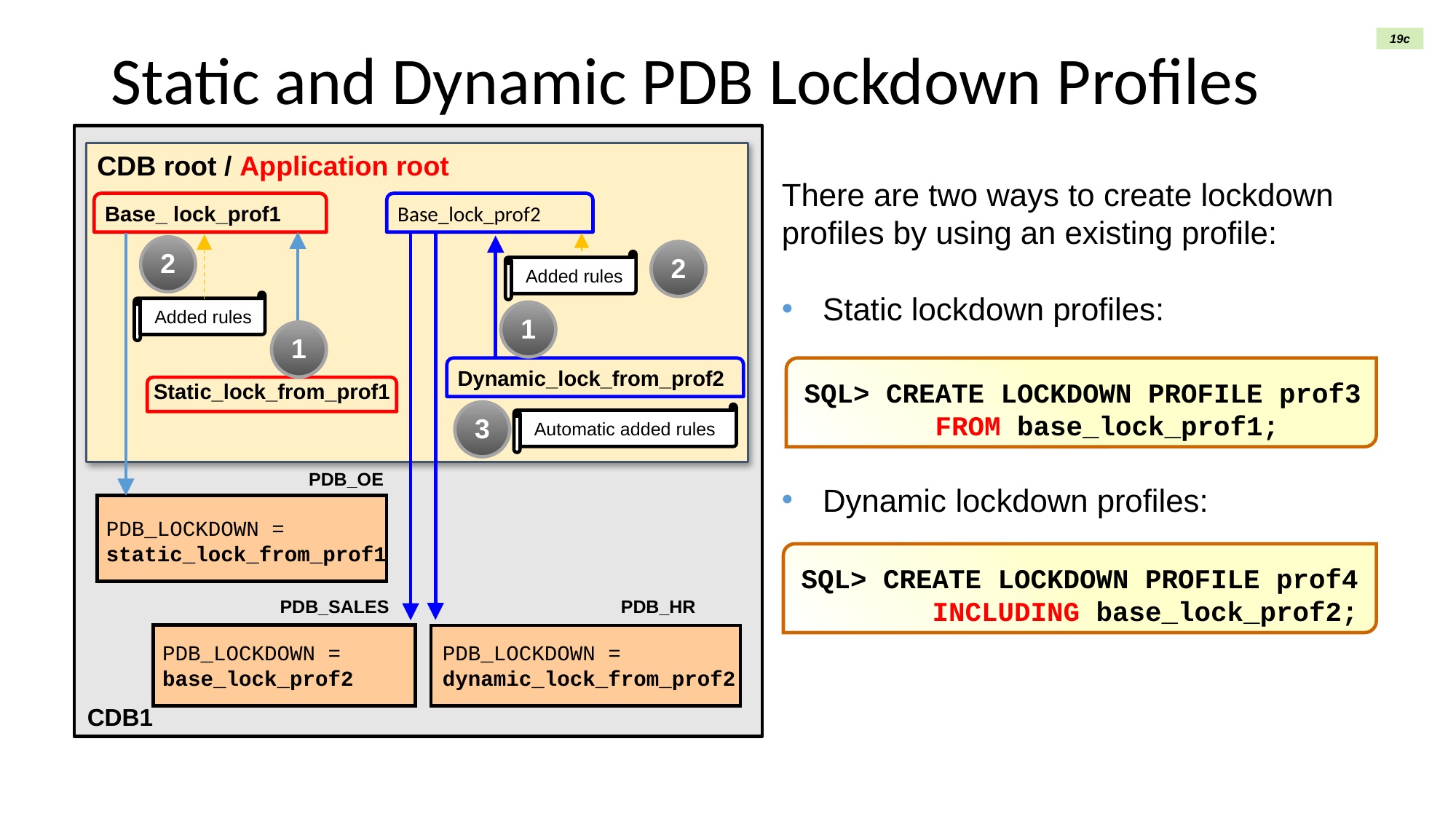

19c
# Static and Dynamic PDB Lockdown Profiles

CDB root / Application root
There are two ways to create lockdown profiles by using an existing profile:
Static lockdown profiles:

Dynamic lockdown profiles:

Base_ lock_prof1
Base_lock_prof2
2
2
Added rules
Added rules
1
1
SQL> CREATE LOCKDOWN PROFILE prof3
        FROM base_lock_prof1;

Dynamic_lock_from_prof2
Static_lock_from_prof1

3
Automatic added rules
PDB_OE

PDB_LOCKDOWN =  static_lock_from_prof1
SQL> CREATE LOCKDOWN PROFILE prof4
        INCLUDING base_lock_prof2;
PDB_SALES
PDB_HR

PDB_LOCKDOWN = base_lock_prof2
PDB_LOCKDOWN = dynamic_lock_from_prof2
CDB1